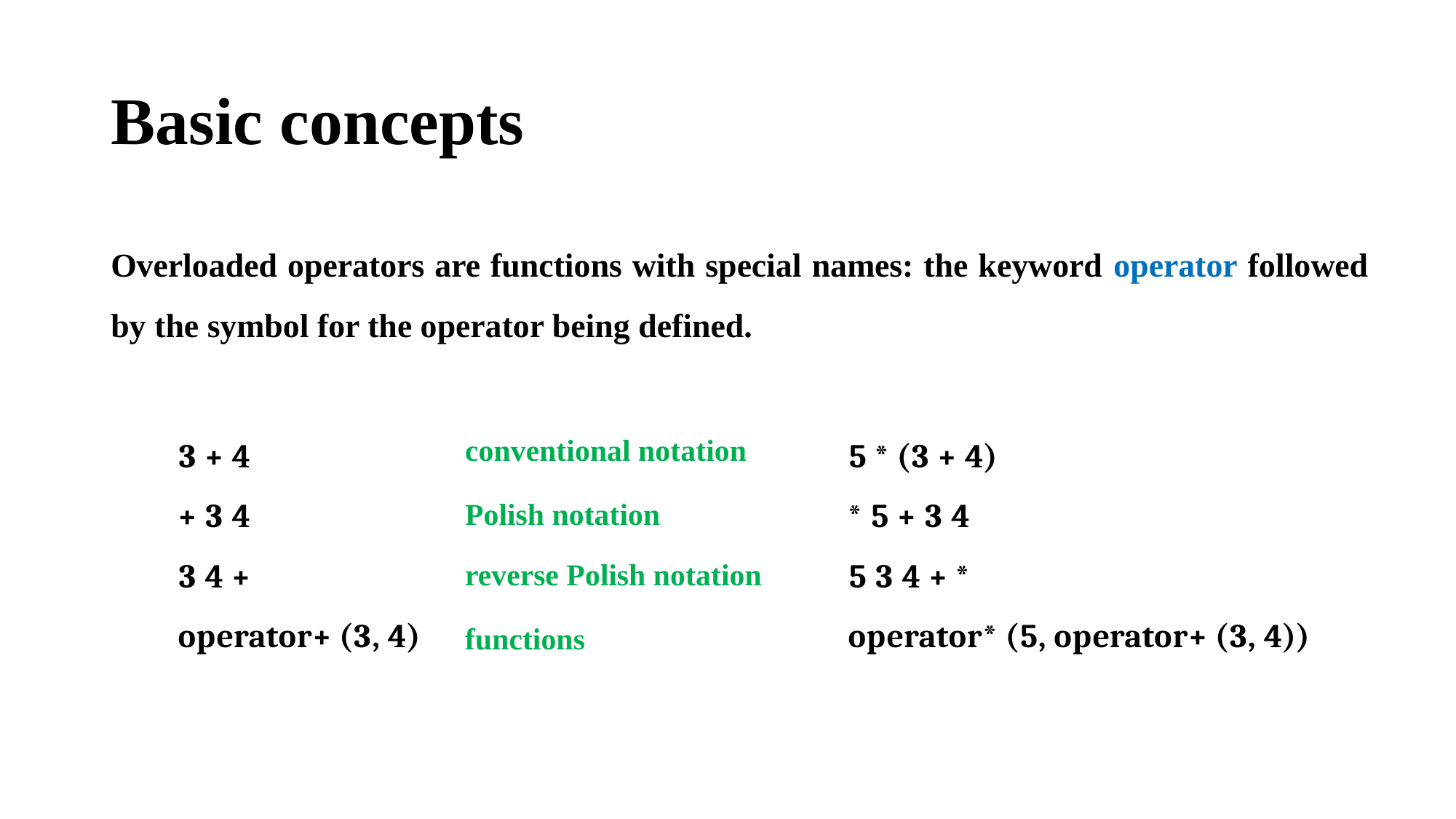

# Basic concepts
Overloaded operators are functions with special names: the keyword operator followed by the symbol for the operator being defined.
conventional notation
3 + 4
+ 3 4
3 4 +
operator+ (3, 4)
5 * (3 + 4)
* 5 + 3 4
5 3 4 + *
operator* (5, operator+ (3, 4))
Polish notation
reverse Polish notation
functions